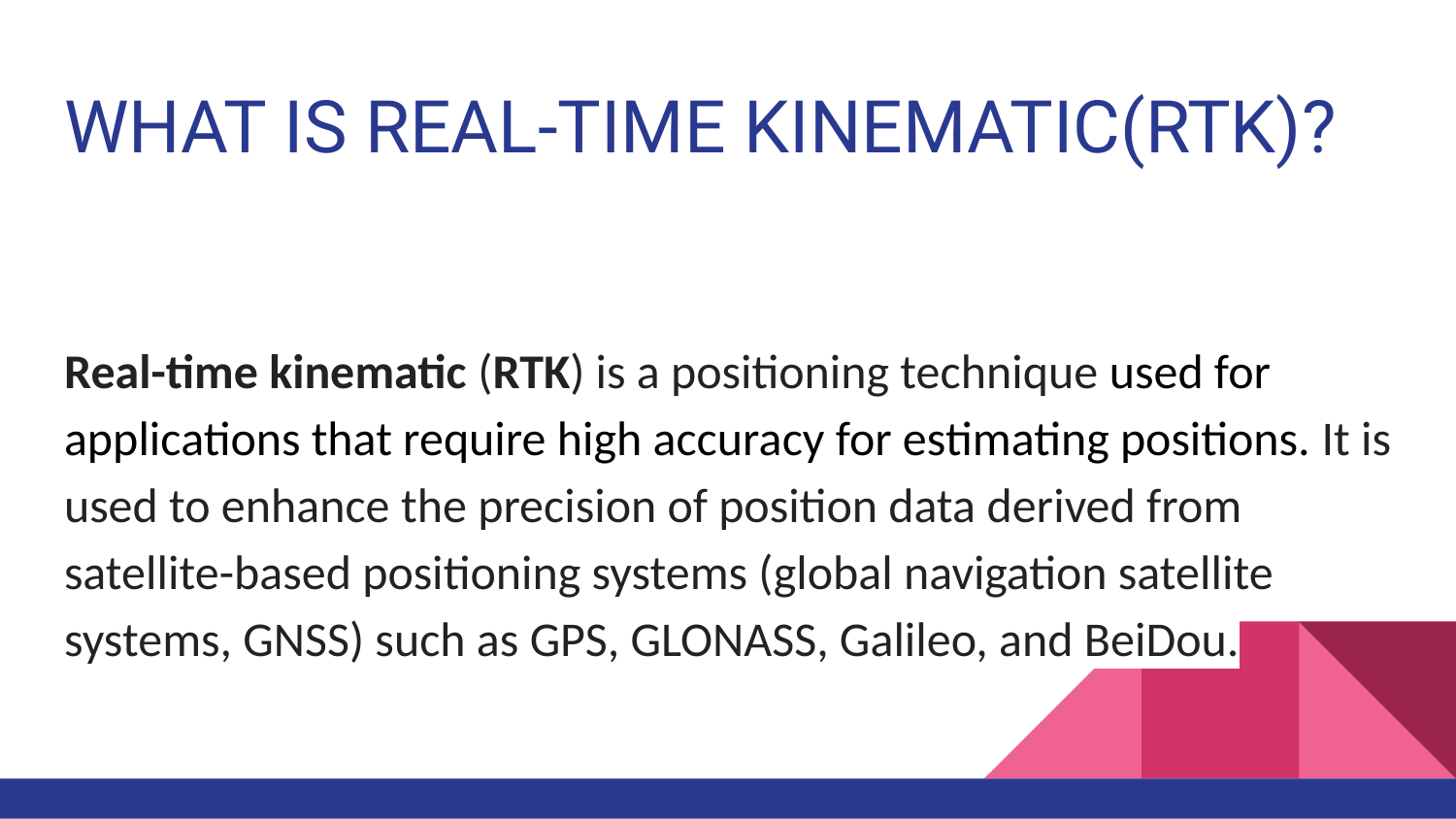

# WHAT IS REAL-TIME KINEMATIC(RTK)?

Real-time kinematic (RTK) is a positioning technique used for applications that require high accuracy for estimating positions. It is used to enhance the precision of position data derived from satellite-based positioning systems (global navigation satellite systems, GNSS) such as GPS, GLONASS, Galileo, and BeiDou.